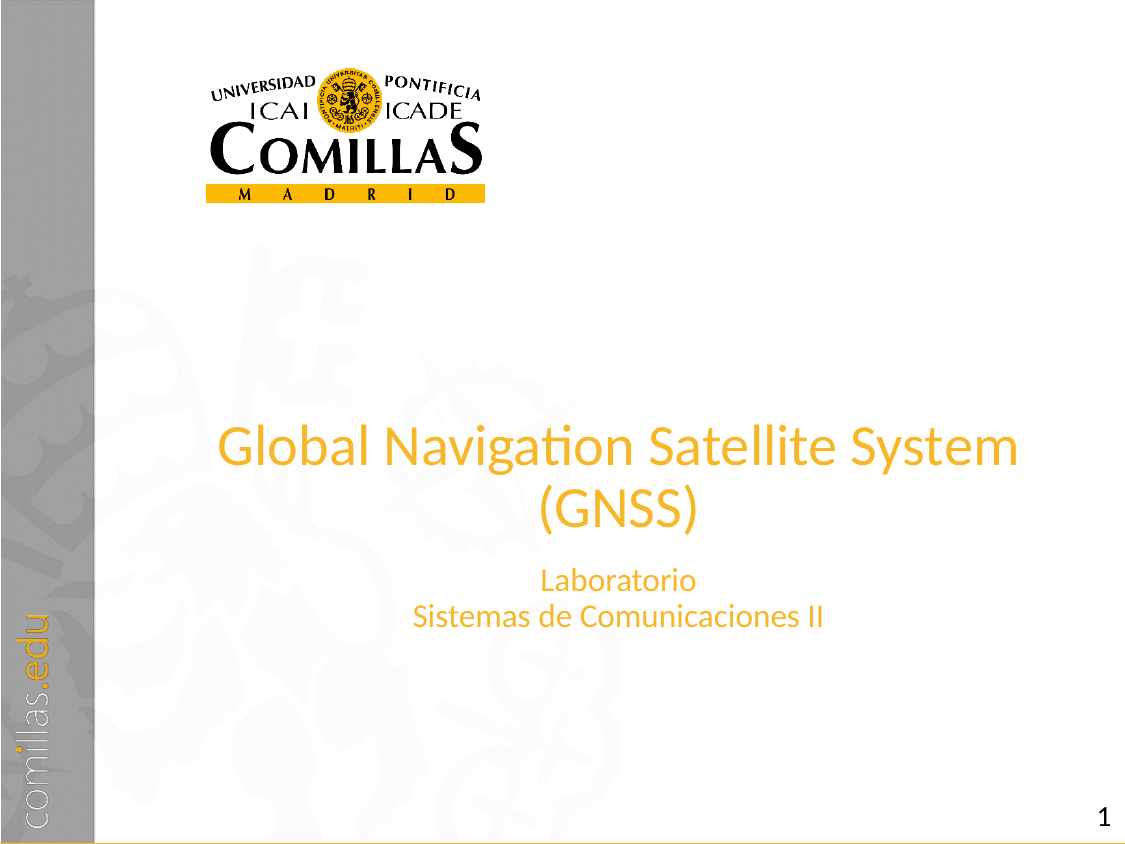

# Global Navigation Satellite System (GNSS) Laboratorio Sistemas de Comunicaciones II